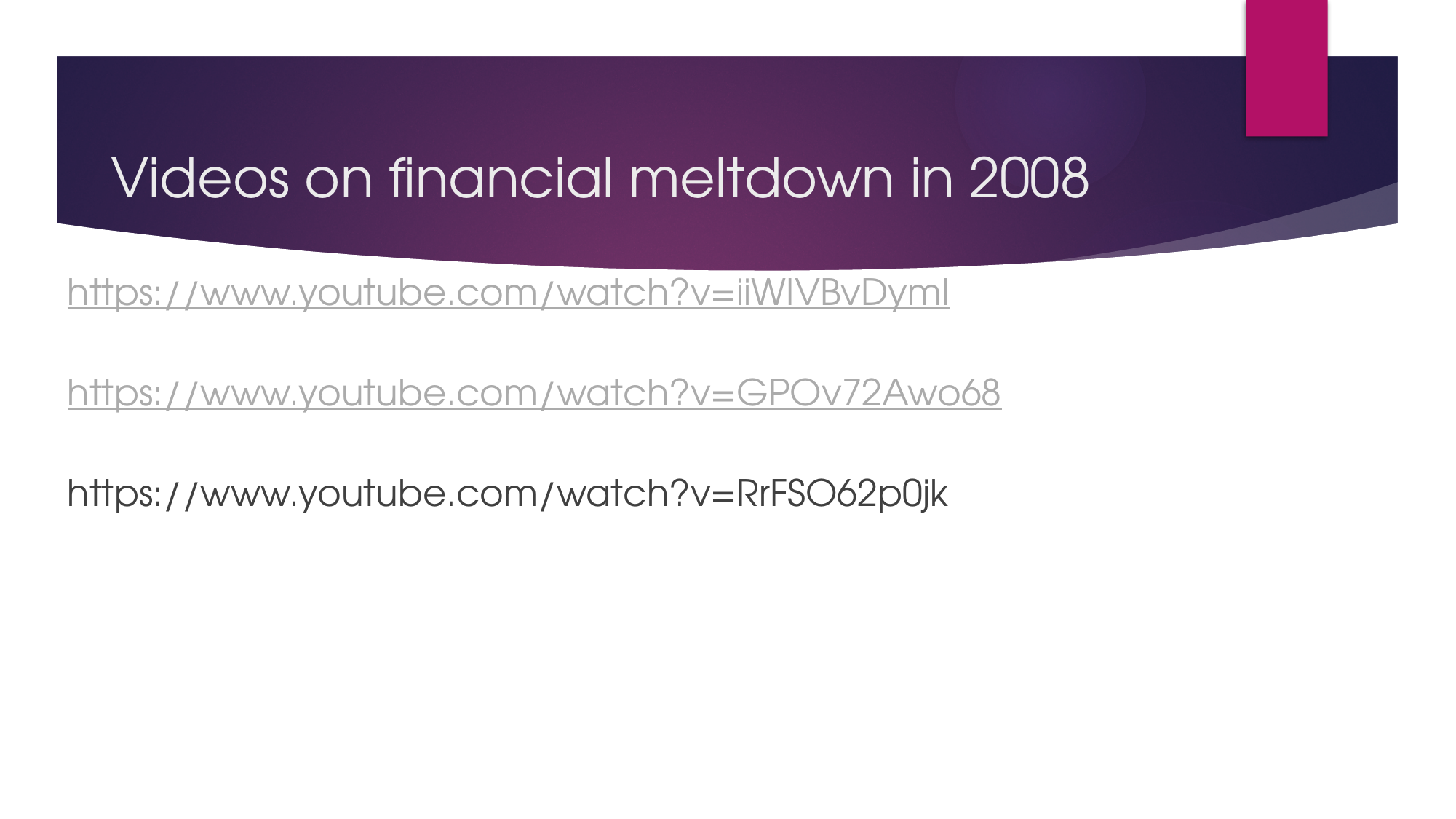

# Videos on financial meltdown in 2008
https://www.youtube.com/watch?v=iiWIVBvDymI

https://www.youtube.com/watch?v=GPOv72Awo68

https://www.youtube.com/watch?v=RrFSO62p0jk